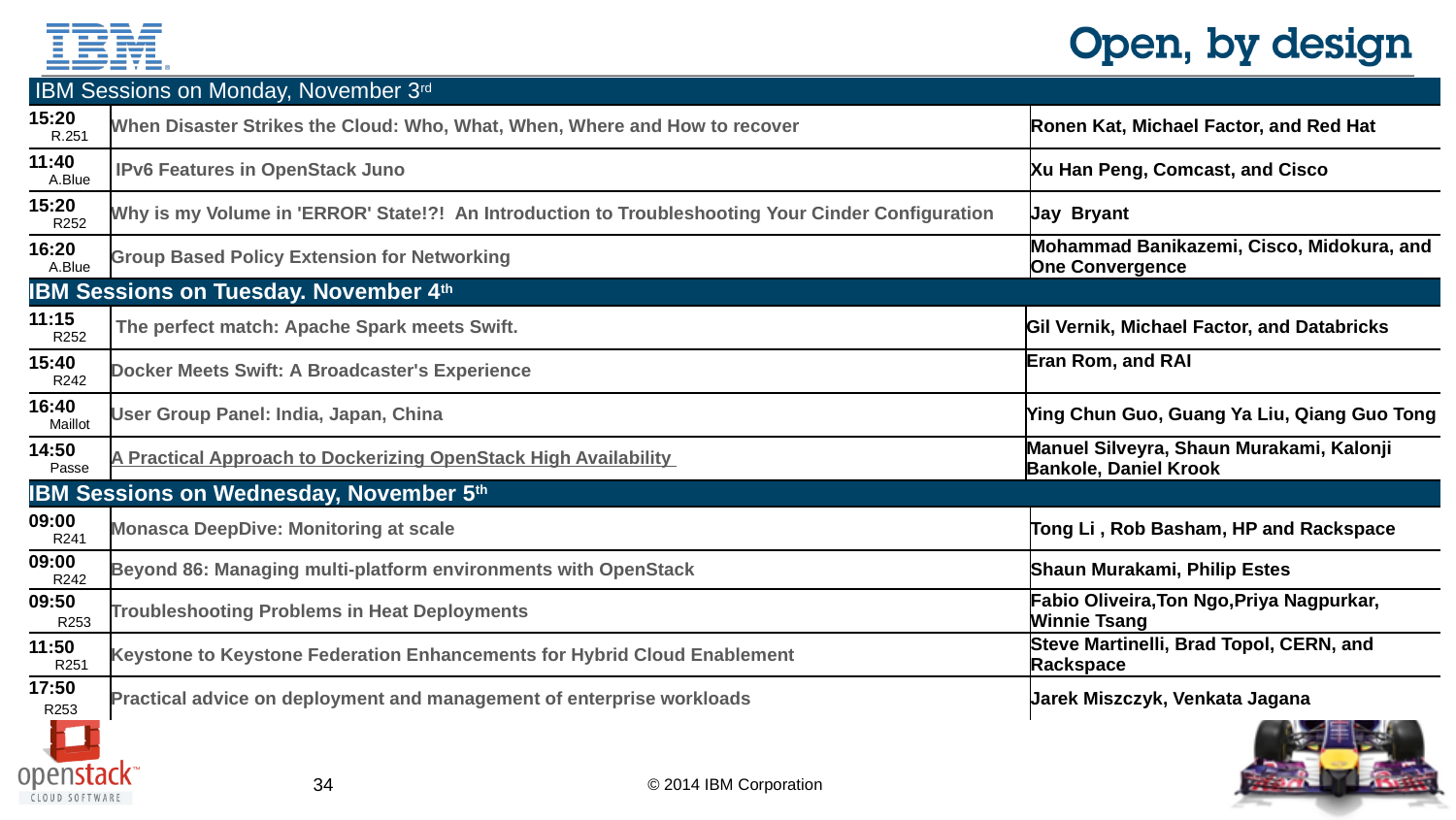

| IBM Sessions on Monday, November 3rd |  |  |  |
| --- | --- | --- | --- |
| 15:20 R.251 | When Disaster Strikes the Cloud: Who, What, When, Where and How to recover |  | Ronen Kat, Michael Factor, and Red Hat |
| 11:40 A.Blue | IPv6 Features in OpenStack Juno |  | Xu Han Peng, Comcast, and Cisco |
| 15:20 R252 | Why is my Volume in 'ERROR' State!?!  An Introduction to Troubleshooting Your Cinder Configuration |  | Jay Bryant |
| 16:20 A.Blue | Group Based Policy Extension for Networking |  | Mohammad Banikazemi, Cisco, Midokura, and One Convergence |
| IBM Sessions on Tuesday. November 4th |  |  |  |
| 11:15 R252 | The perfect match: Apache Spark meets Swift. | Gil Vernik, Michael Factor, and Databricks |  |
| 15:40 R242 | Docker Meets Swift: A Broadcaster's Experience | Eran Rom, and RAI |  |
| 16:40 Maillot | User Group Panel: India, Japan, China | Ying Chun Guo, Guang Ya Liu, Qiang Guo Tong |  |
| 14:50 Passe | A Practical Approach to Dockerizing OpenStack High Availability | Manuel Silveyra, Shaun Murakami, Kalonji Bankole, Daniel Krook |  |
| IBM Sessions on Wednesday, November 5th |  |  |  |
| 09:00 R241 | Monasca DeepDive: Monitoring at scale |  | Tong Li , Rob Basham, HP and Rackspace |
| 09:00 R242 | Beyond 86: Managing multi-platform environments with OpenStack |  | Shaun Murakami, Philip Estes |
| 09:50 R253 | Troubleshooting Problems in Heat Deployments |  | Fabio Oliveira,Ton Ngo,Priya Nagpurkar, Winnie Tsang |
| 11:50 R251 | Keystone to Keystone Federation Enhancements for Hybrid Cloud Enablement |  | Steve Martinelli, Brad Topol, CERN, and Rackspace |
| 17:50 R253 | Practical advice on deployment and management of enterprise workloads |  | Jarek Miszczyk, Venkata Jagana |
# IBM Technical Sessions